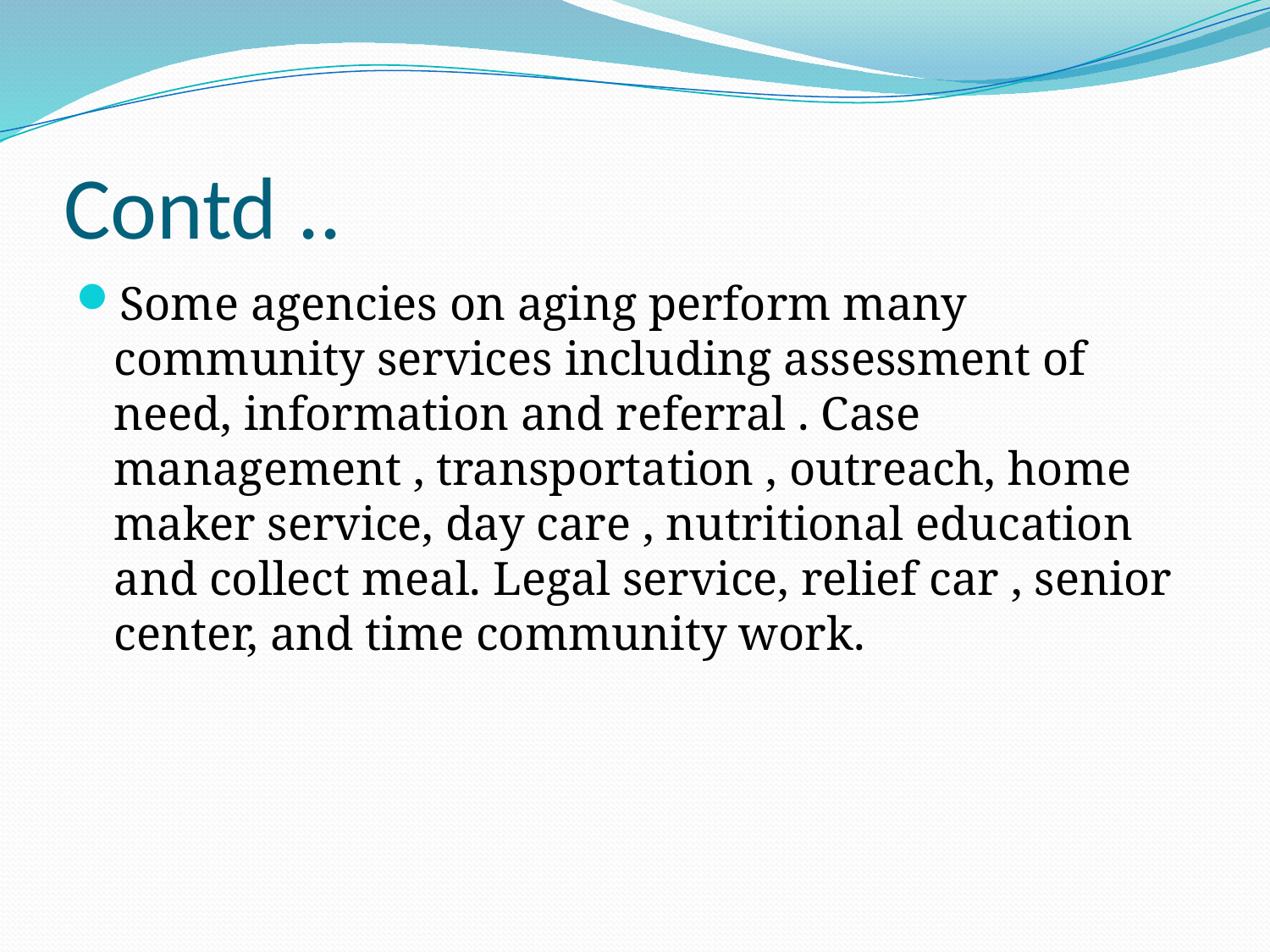

# Contd ..
Some agencies on aging perform many community services including assessment of need, information and referral . Case management , transportation , outreach, home maker service, day care , nutritional education and collect meal. Legal service, relief car , senior center, and time community work.